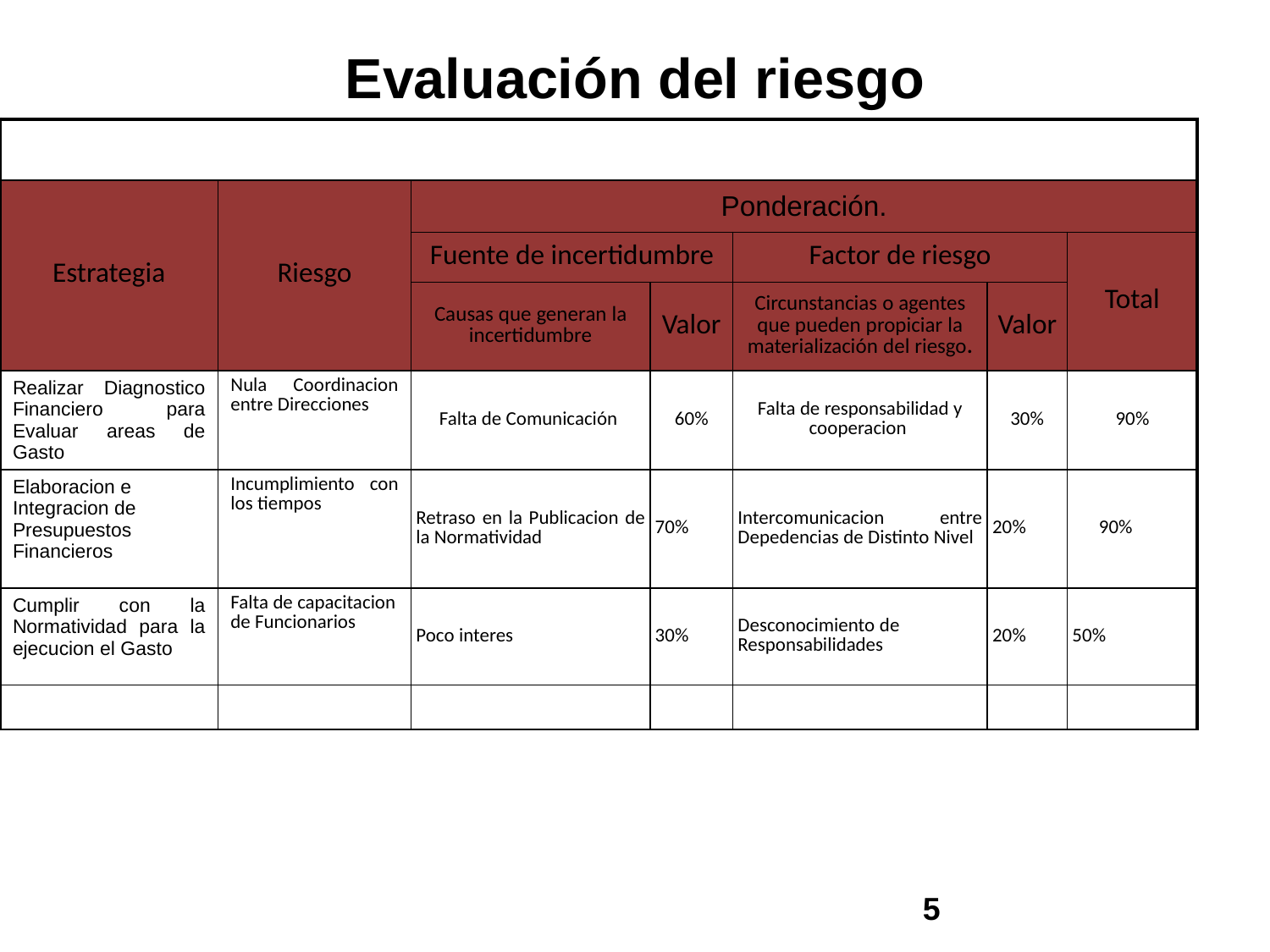

Evaluación del riesgo
|  |  |  |  |  |  |  |
| --- | --- | --- | --- | --- | --- | --- |
| Estrategia | Riesgo | Ponderación. |  |  |  |  |
|  |  | Fuente de incertidumbre |  | Factor de riesgo |  | Total |
|  |  | Causas que generan la incertidumbre | Valor | Circunstancias o agentes que pueden propiciar la materialización del riesgo. | Valor |  |
| Realizar Diagnostico Financiero para Evaluar areas de Gasto | Nula Coordinacion entre Direcciones | Falta de Comunicación | 60% | Falta de responsabilidad y cooperacion | 30% | 90% |
| Elaboracion e Integracion de Presupuestos Financieros | Incumplimiento con los tiempos | Retraso en la Publicacion de la Normatividad | 70% | Intercomunicacion entre Depedencias de Distinto Nivel | 20% | 90% |
| Cumplir con la Normatividad para la ejecucion el Gasto | Falta de capacitacion de Funcionarios | Poco interes | 30% | Desconocimiento de Responsabilidades | 20% | 50% |
|  |  |  |  |  |  |  |
5